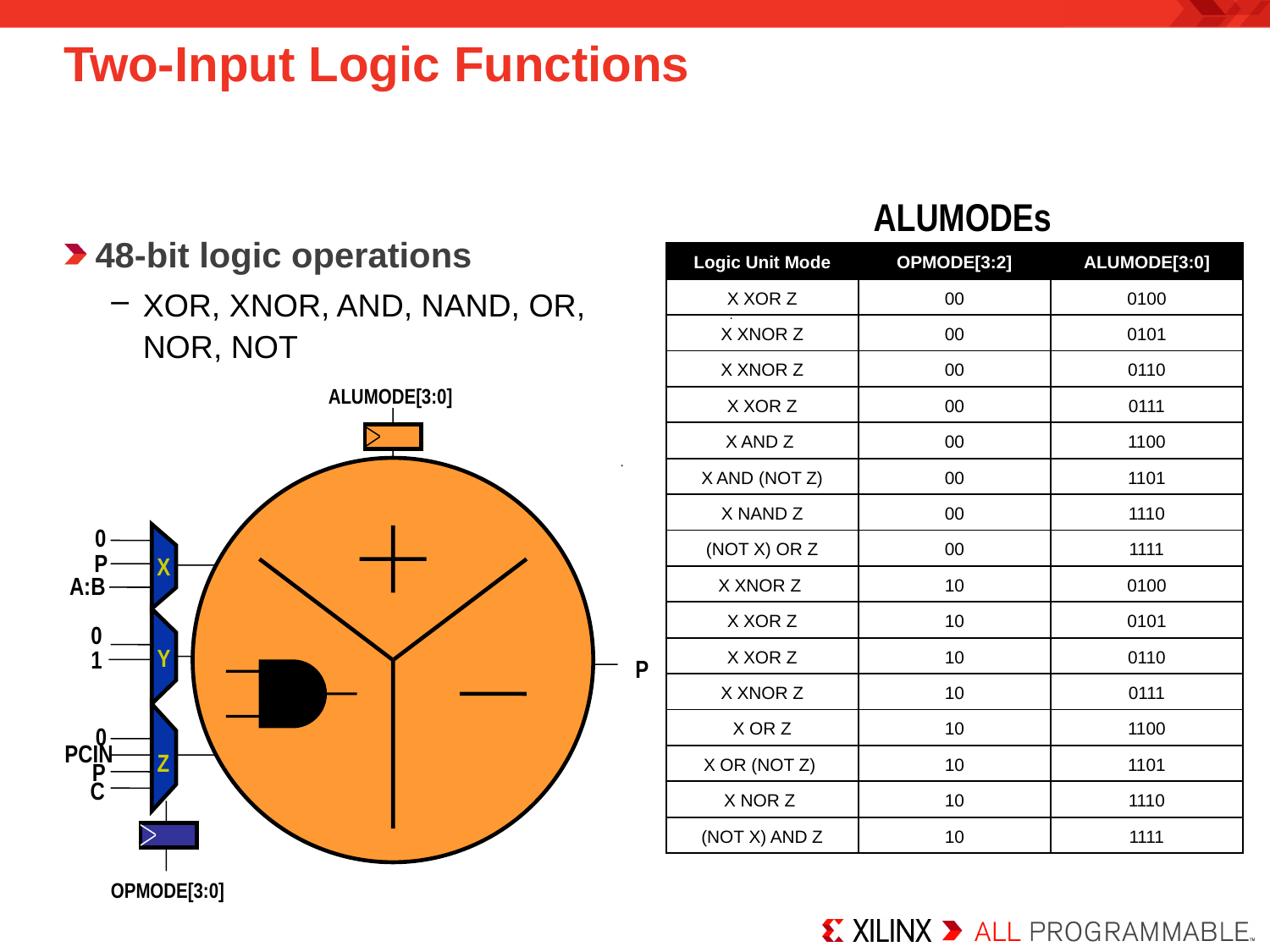

# Two-Input Logic Functions
ALUMODEs
48-bit logic operations
XOR, XNOR, AND, NAND, OR,
NOR, NOT
| Logic Unit Mode | OPMODE[3:2] | ALUMODE[3:0] |
| --- | --- | --- |
| X XOR Z | 00 | 0100 |
| X XNOR Z | 00 | 0101 |
| X XNOR Z | 00 | 0110 |
| X XOR Z | 00 | 0111 |
| X AND Z | 00 | 1100 |
| X AND (NOT Z) | 00 | 1101 |
| X NAND Z | 00 | 1110 |
| (NOT X) OR Z | 00 | 1111 |
| X XNOR Z | 10 | 0100 |
| X XOR Z | 10 | 0101 |
| X XOR Z | 10 | 0110 |
| X XNOR Z | 10 | 0111 |
| X OR Z | 10 | 1100 |
| X OR (NOT Z) | 10 | 1101 |
| X NOR Z | 10 | 1110 |
| (NOT X) AND Z | 10 | 1111 |

ALUMODE[3:0]

0

P
X

A:B

0
Y
1

P

0
PCIN

Z

P

C

OPMODE[3:0]